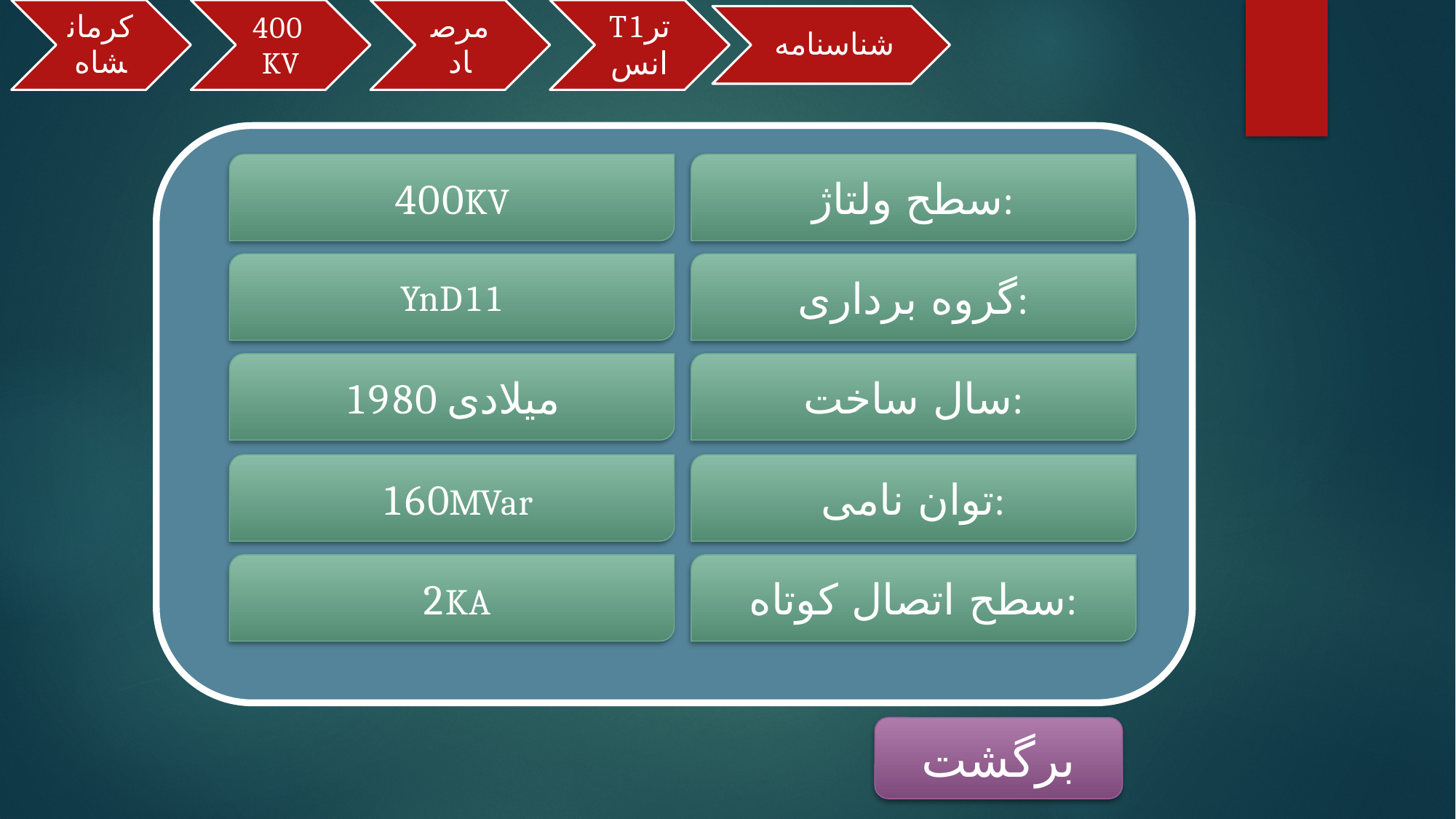

کرمانشاه
400  KV
مرصاد

شناسنامه

400KV
سطح ولتاژ:
YnD11
گروه برداری:
1980 میلادی
سال ساخت:
 160MVar
توان نامی:
 2KA
سطح اتصال کوتاه:
برگشت